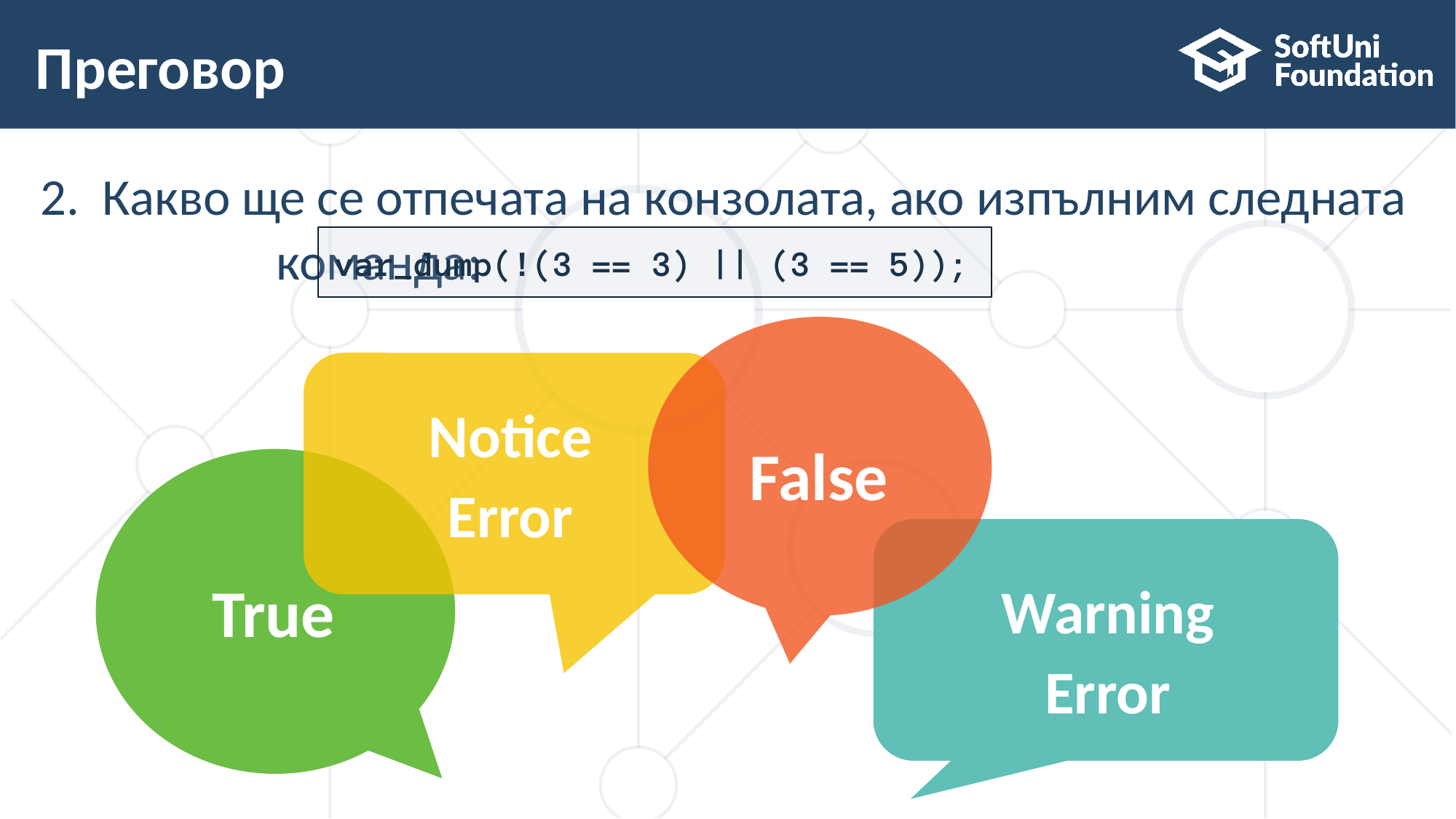

# Преговор
Какво ще се отпечата на конзолата, ако изпълним следната                 команда:

var_dump(!(3 == 3) || (3 == 5));

False

Notice
Error

True

Warning
Error